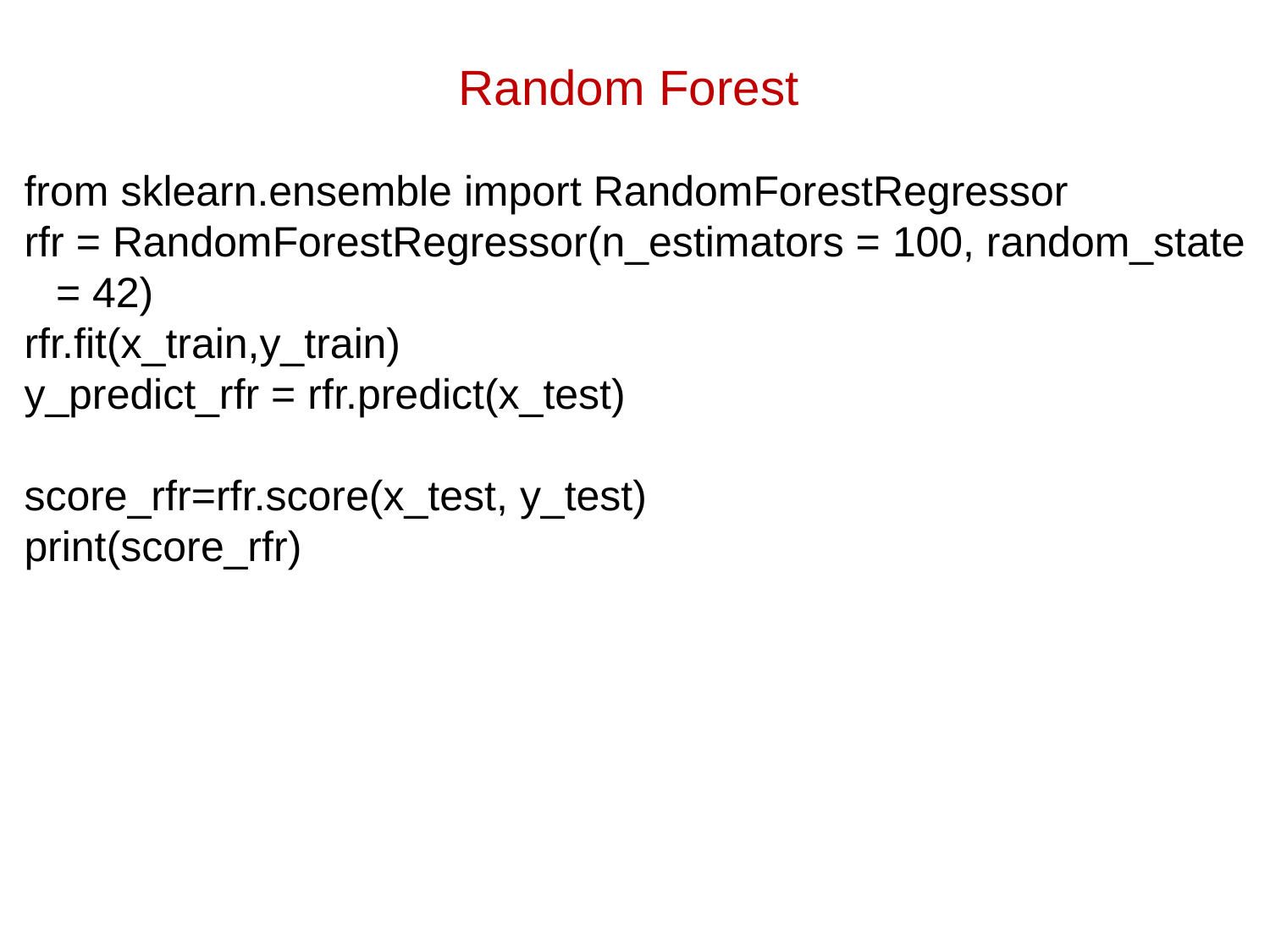

# Random Forest

from sklearn.ensemble import RandomForestRegressor
rfr = RandomForestRegressor(n_estimators = 100, random_state = 42)
rfr.fit(x_train,y_train)
y_predict_rfr = rfr.predict(x_test)

score_rfr=rfr.score(x_test, y_test)
print(score_rfr)